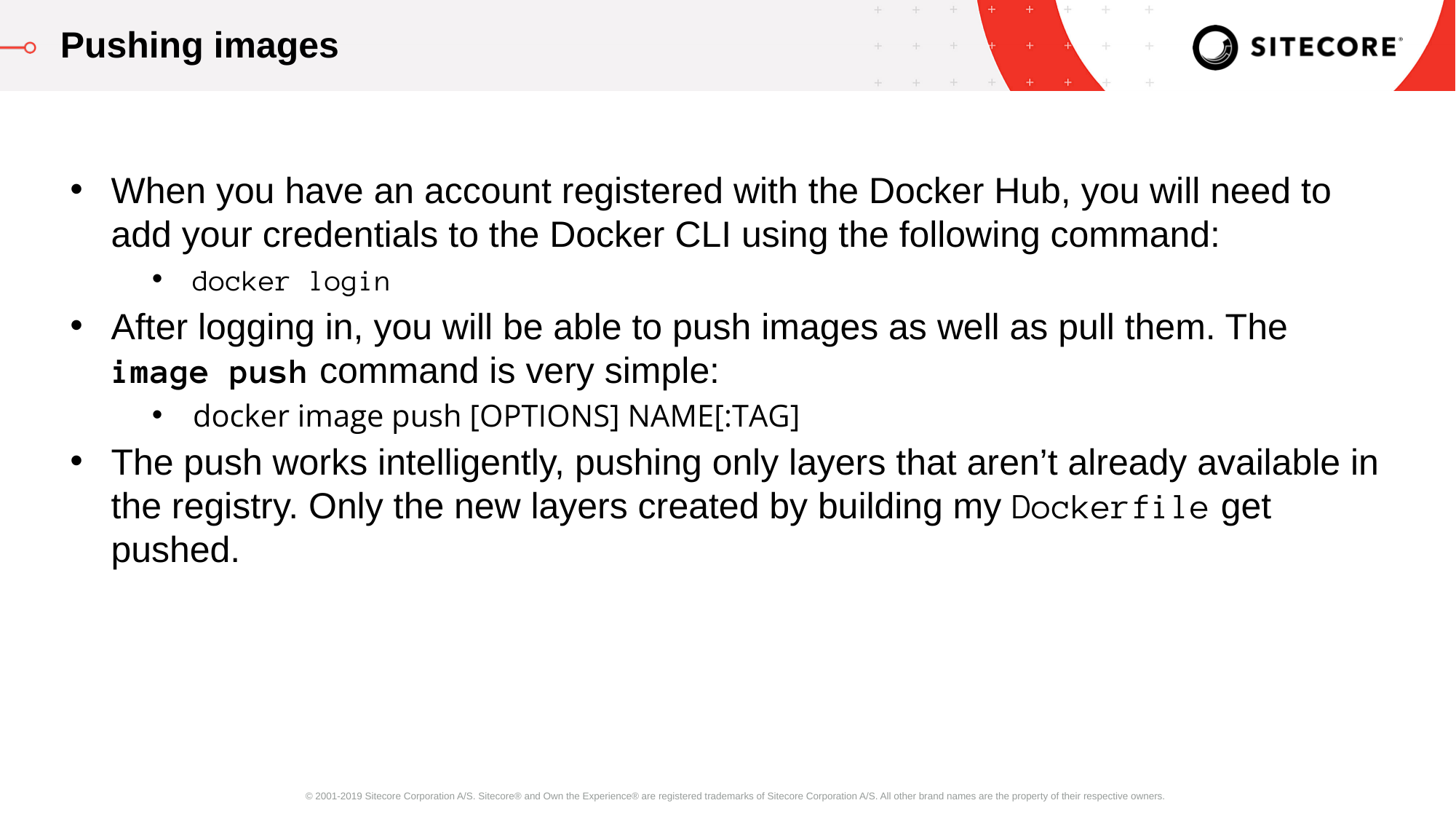

Pushing images
When you have an account registered with the Docker Hub, you will need to add your credentials to the Docker CLI using the following command:
docker login
After logging in, you will be able to push images as well as pull them. The image push command is very simple:
docker image push [OPTIONS] NAME[:TAG]
The push works intelligently, pushing only layers that aren’t already available in the registry. Only the new layers created by building my Dockerfile get pushed.